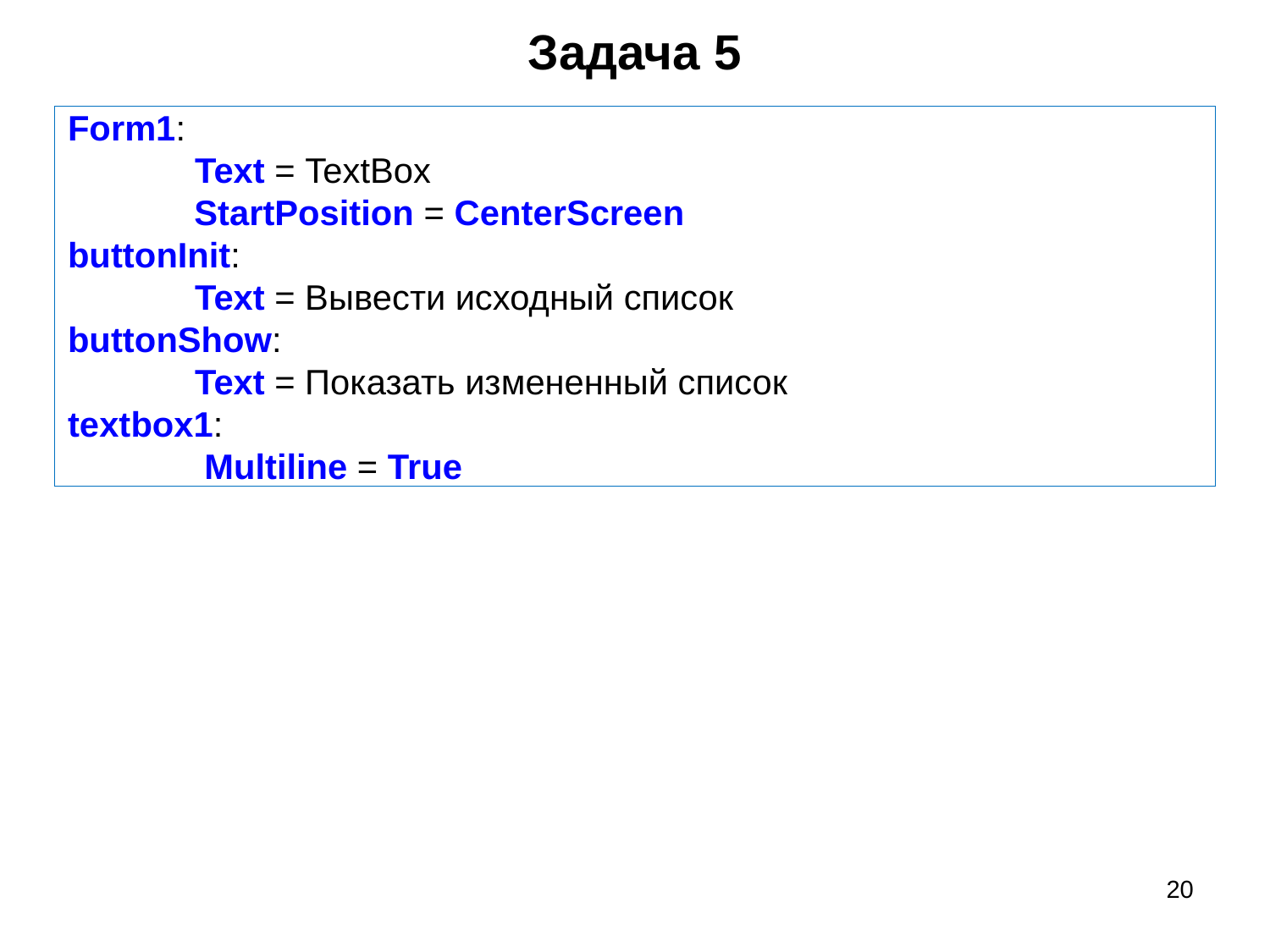

# Задача 5
Form1:
	Text = TextBox
             StartPosition = CenterScreen
buttonInit:
	Text = Вывести исходный список
buttonShow:
	Text = Показать измененный список
textbox1:
	 Multiline = True
20